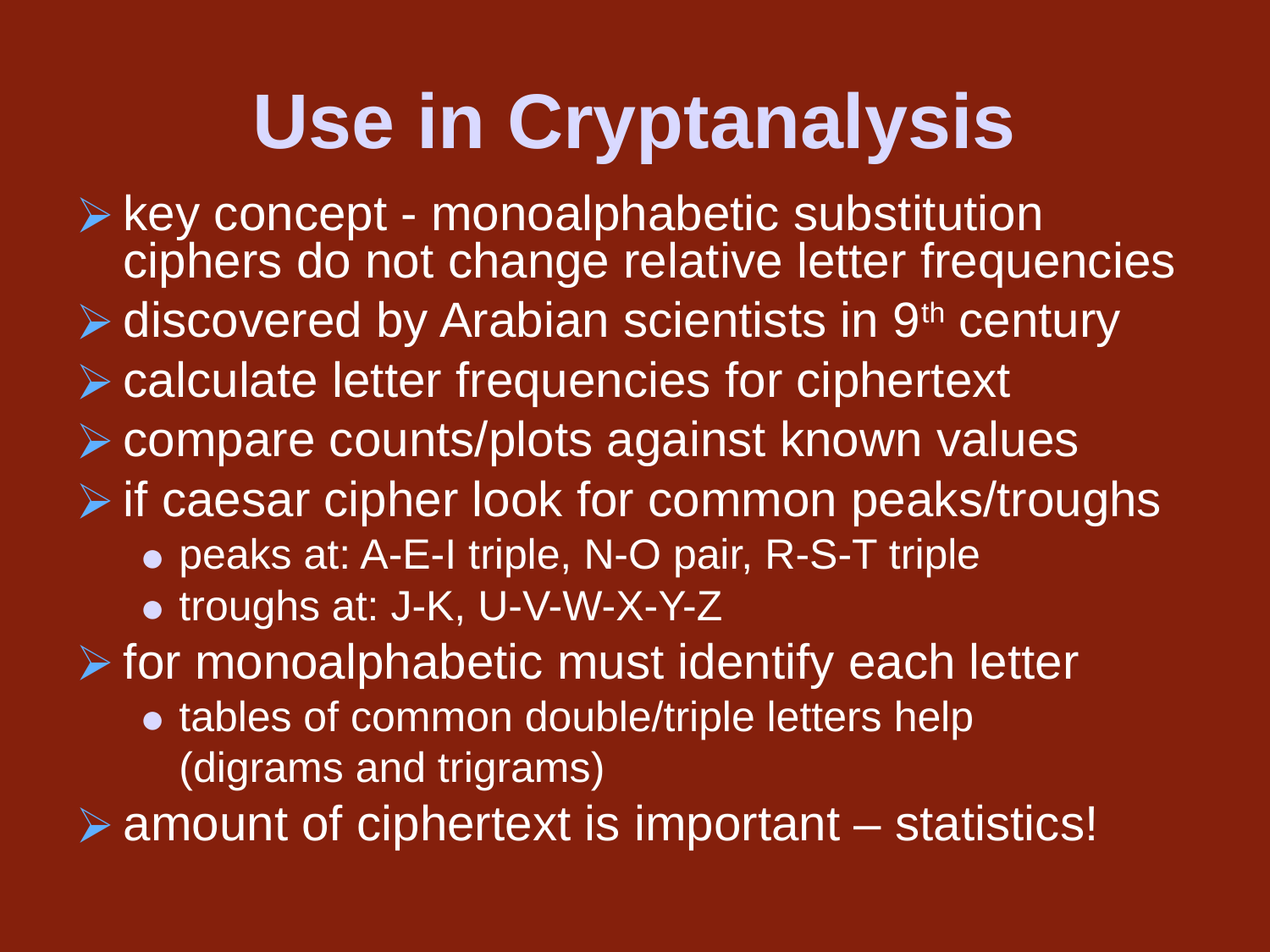

Use in Cryptanalysis
key concept - monoalphabetic substitution ciphers do not change relative letter frequencies
discovered by Arabian scientists in 9th century
calculate letter frequencies for ciphertext
compare counts/plots against known values
if caesar cipher look for common peaks/troughs
peaks at: A-E-I triple, N-O pair, R-S-T triple
troughs at: J-K, U-V-W-X-Y-Z
for monoalphabetic must identify each letter
tables of common double/triple letters help
	(digrams and trigrams)
amount of ciphertext is important – statistics!